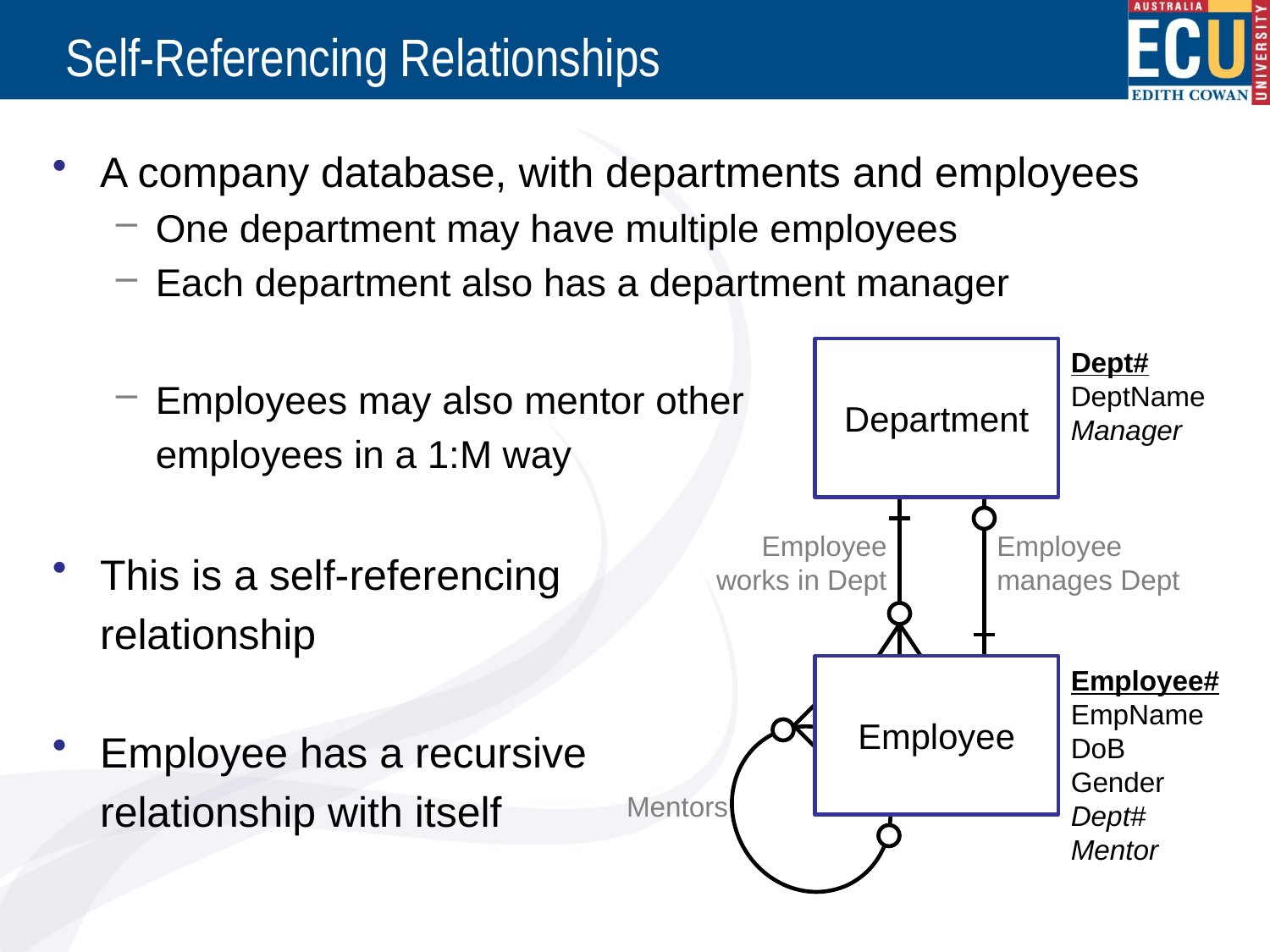

# Self-Referencing Relationships
A company database, with departments and employees
One department may have multiple employees
Each department also has a department manager

Employees may also mentor other
	employees in a 1:M way

This is a self-referencing
	relationship

Employee has a recursive
	relationship with itself
Department
Dept#
DeptName
Manager

Employee works in Dept
Employee manages Dept

Employee
Employee#
EmpName
DoB
Gender
Dept#
Mentor

Mentors